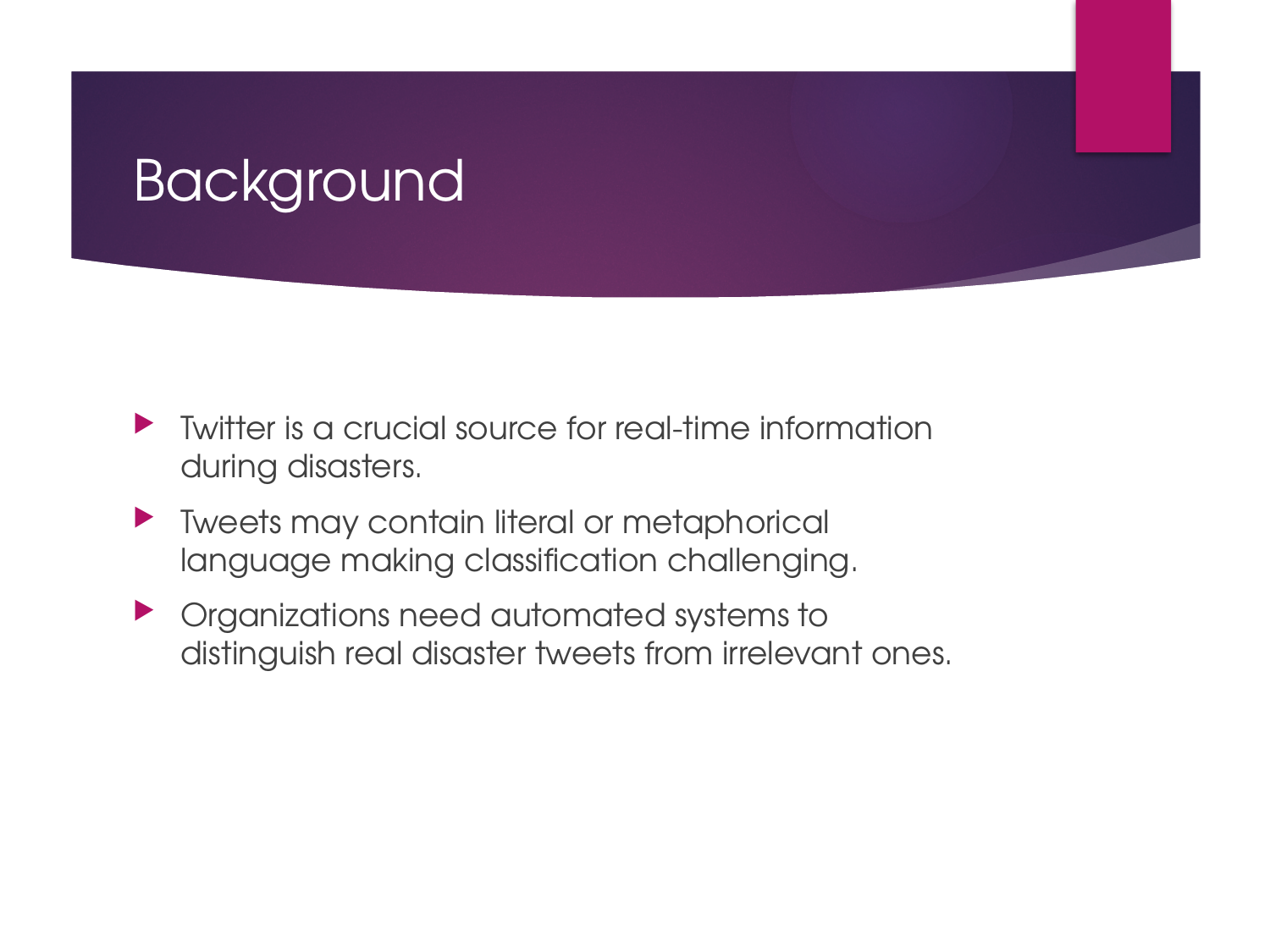

# Background

Twitter is a crucial source for real-time information during disasters.
Tweets may contain literal or metaphorical language making classification challenging.
Organizations need automated systems to distinguish real disaster tweets from irrelevant ones.